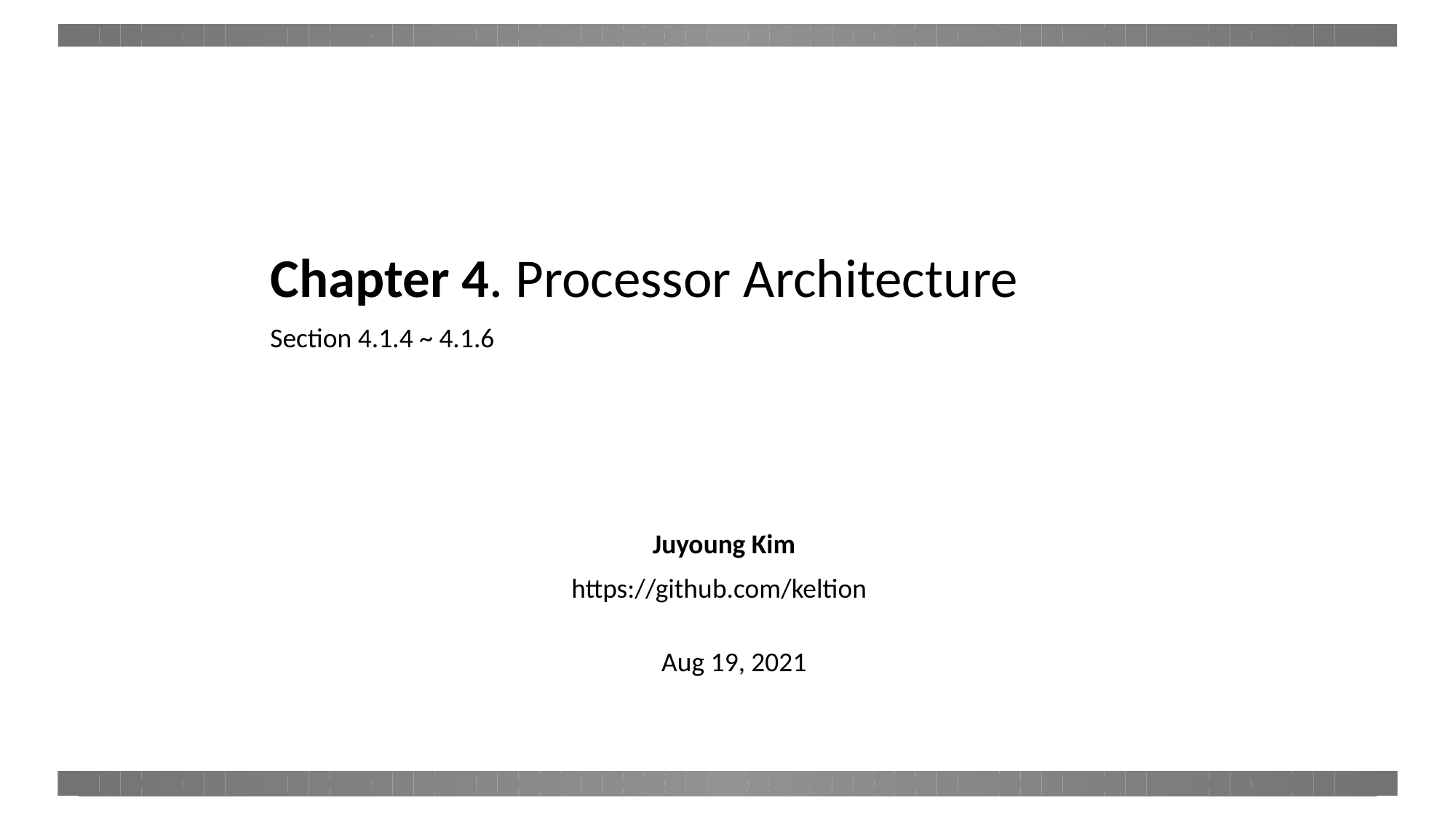

Chapter 4. Processor Architecture
Section 4.1.4 ~ 4.1.6
Juyoung Kim
https://github.com/keltion
Aug 19, 2021